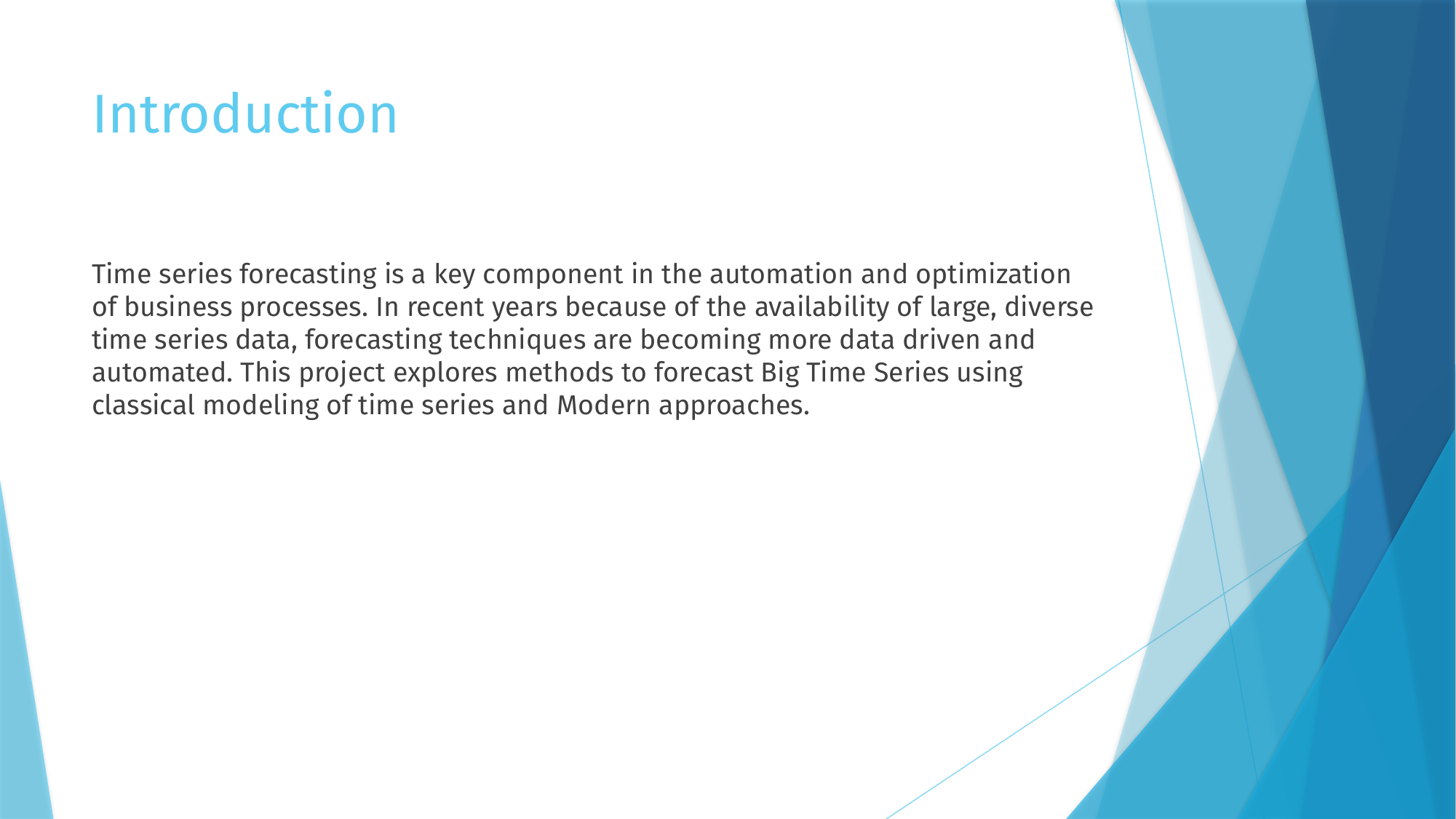

# Introduction

Time series forecasting is a key component in the automation and optimization of business processes. In recent years because of the availability of large, diverse time series data, forecasting techniques are becoming more data driven and automated. This project explores methods to forecast Big Time Series using classical modeling of time series and Modern approaches.